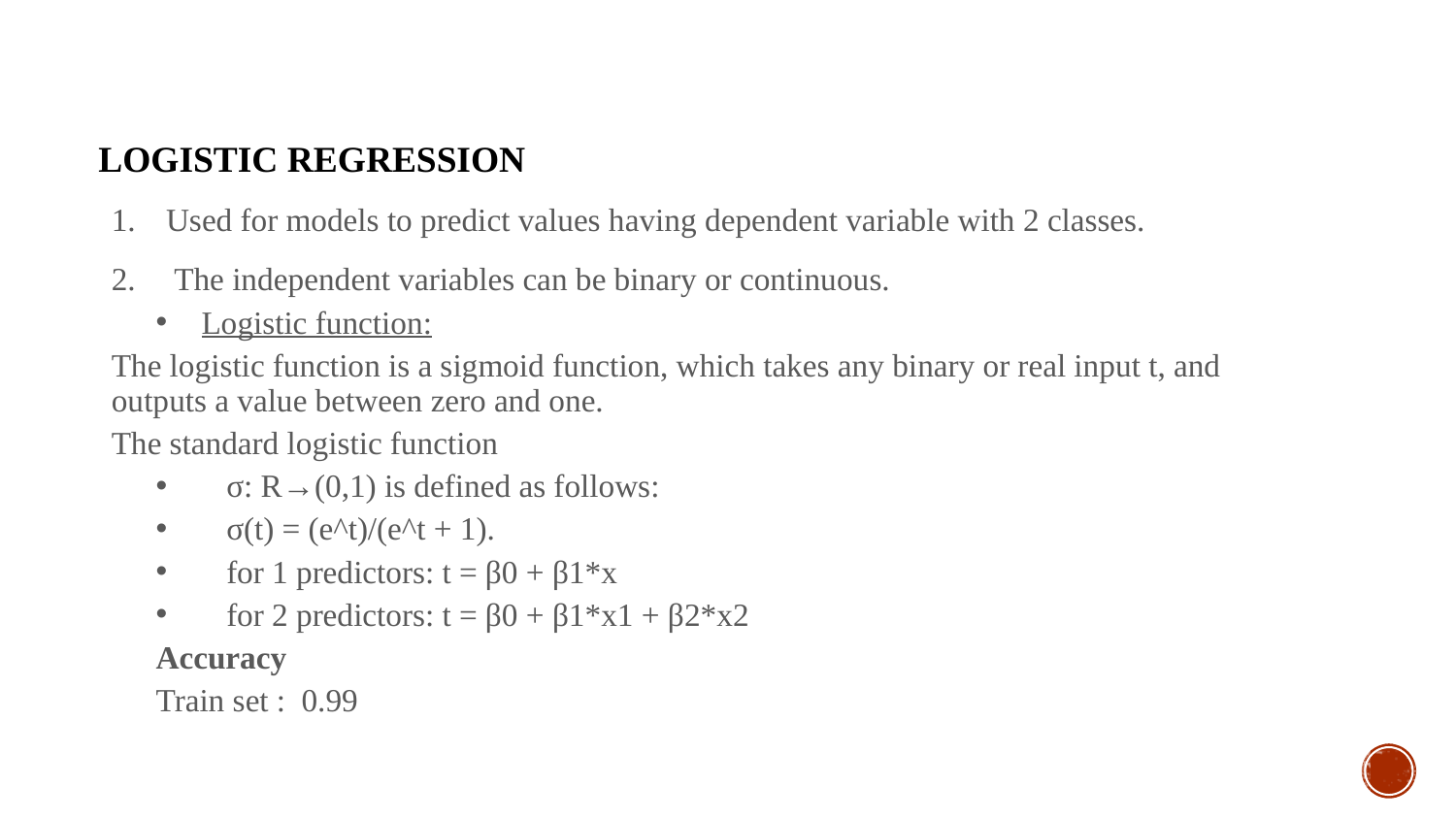

Used for models to predict values having dependent variable with 2 classes.
 The independent variables can be binary or continuous.
Logistic function:
The logistic function is a sigmoid function, which takes any binary or real input t, and outputs a value between zero and one.
The standard logistic function
  σ: R→(0,1) is defined as follows:
  σ(t) = (e^t)/(e^t + 1).
  for 1 predictors: t = β0 + β1*x
  for 2 predictors: t = β0 + β1*x1 + β2*x2
Accuracy
Train set :  0.99

LOGISTIC REGRESSION